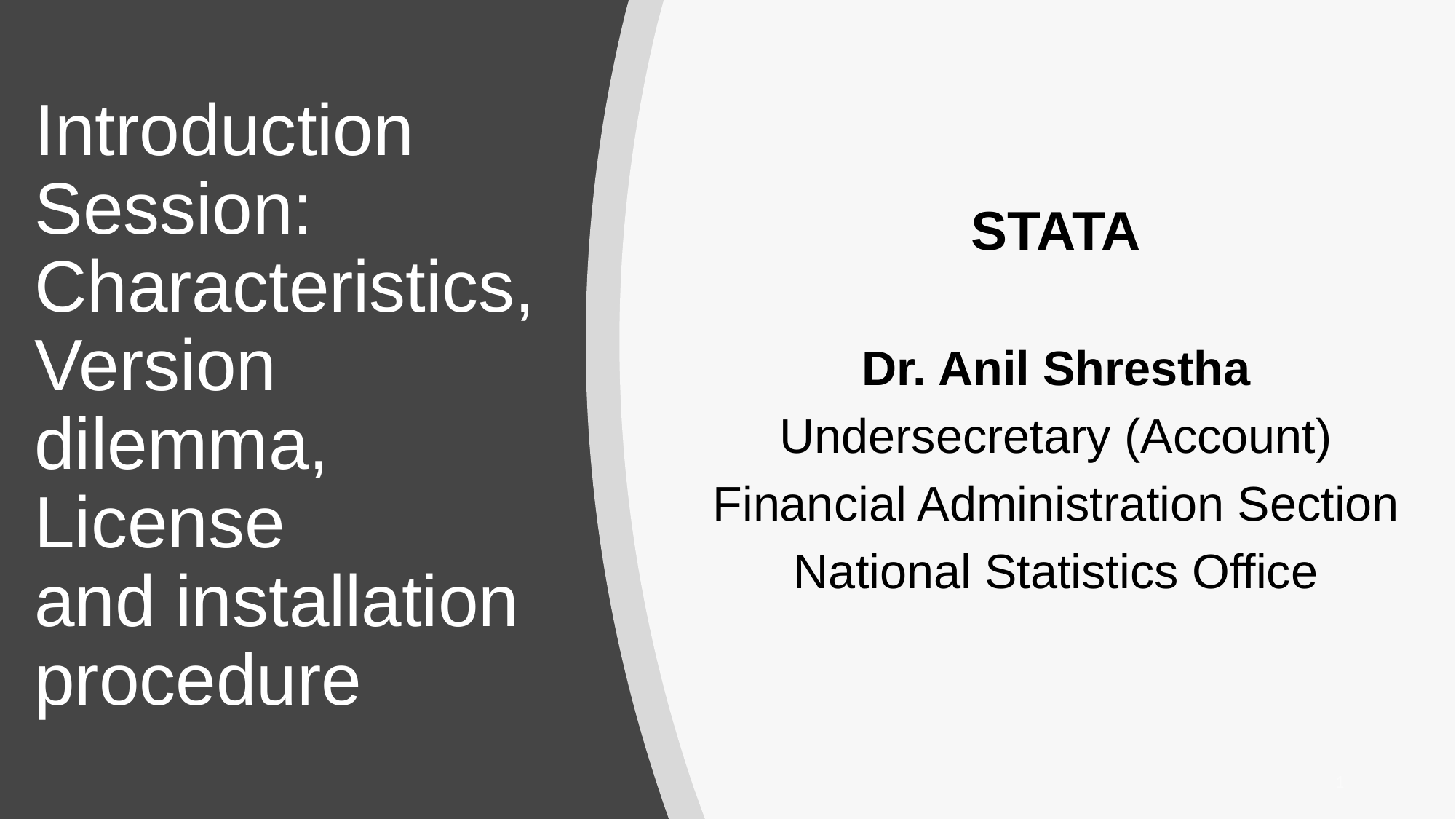

# Introduction Session: Characteristics, Version dilemma, License and installation procedure
STATA

Dr. Anil Shrestha
Undersecretary (Account)
Financial Administration Section
National Statistics Office
1